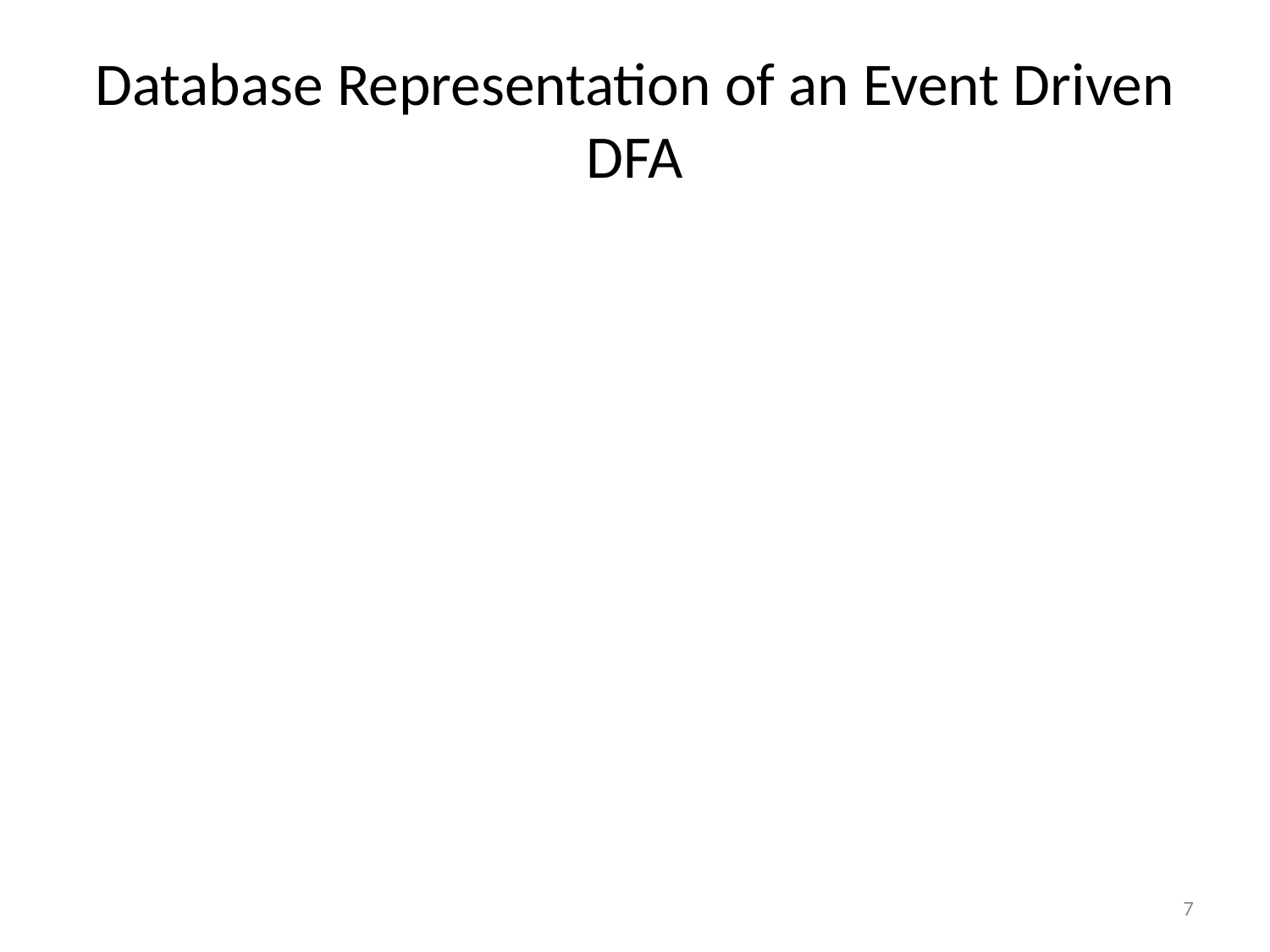

# Database Representation of an Event Driven DFA

7